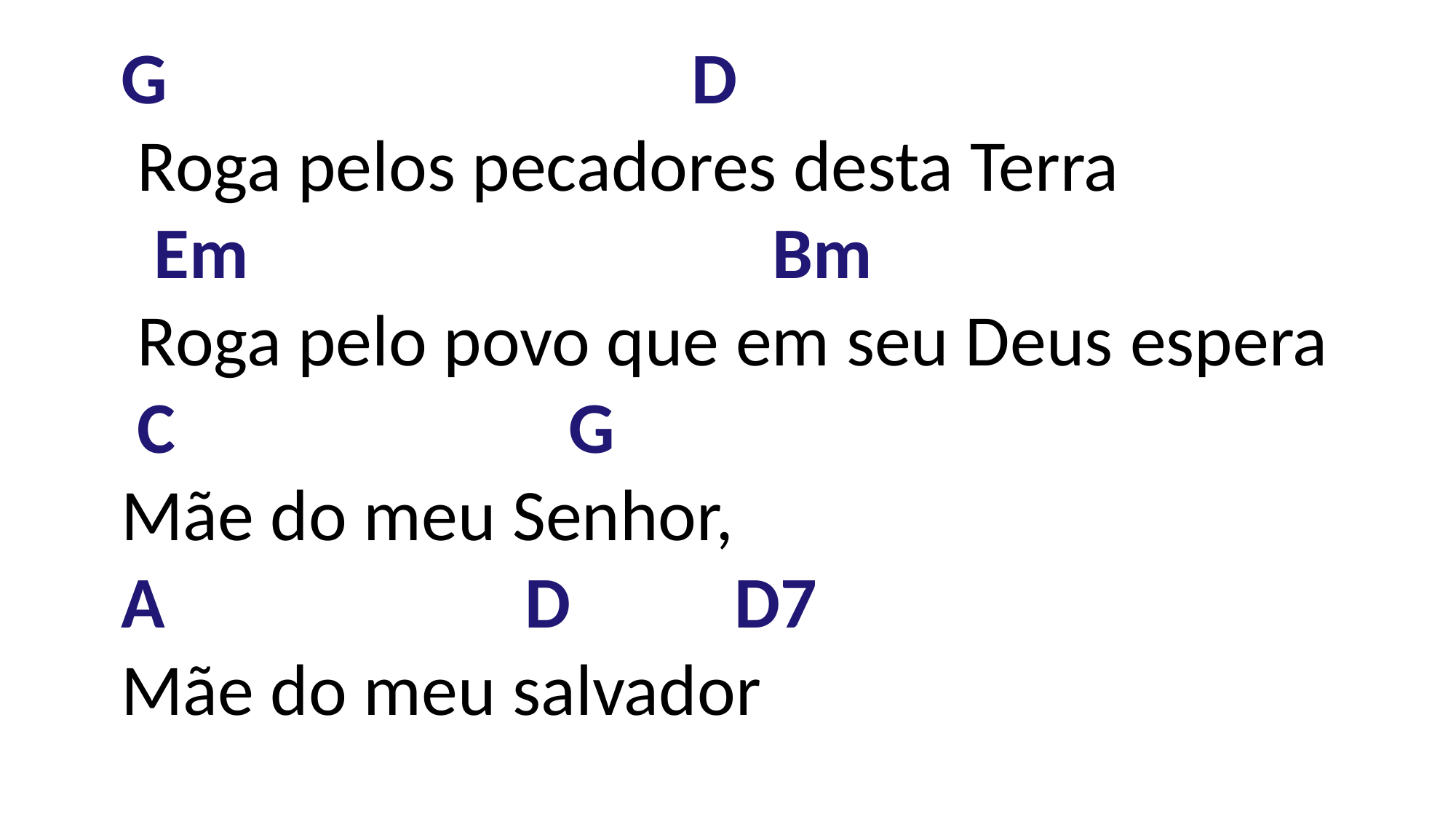

G                                D
 Roga pelos pecadores desta Terra
  Em                                Bm
 Roga pelo povo que em seu Deus espera
 C                        G
Mãe do meu Senhor,
A                      D          D7
Mãe do meu salvador